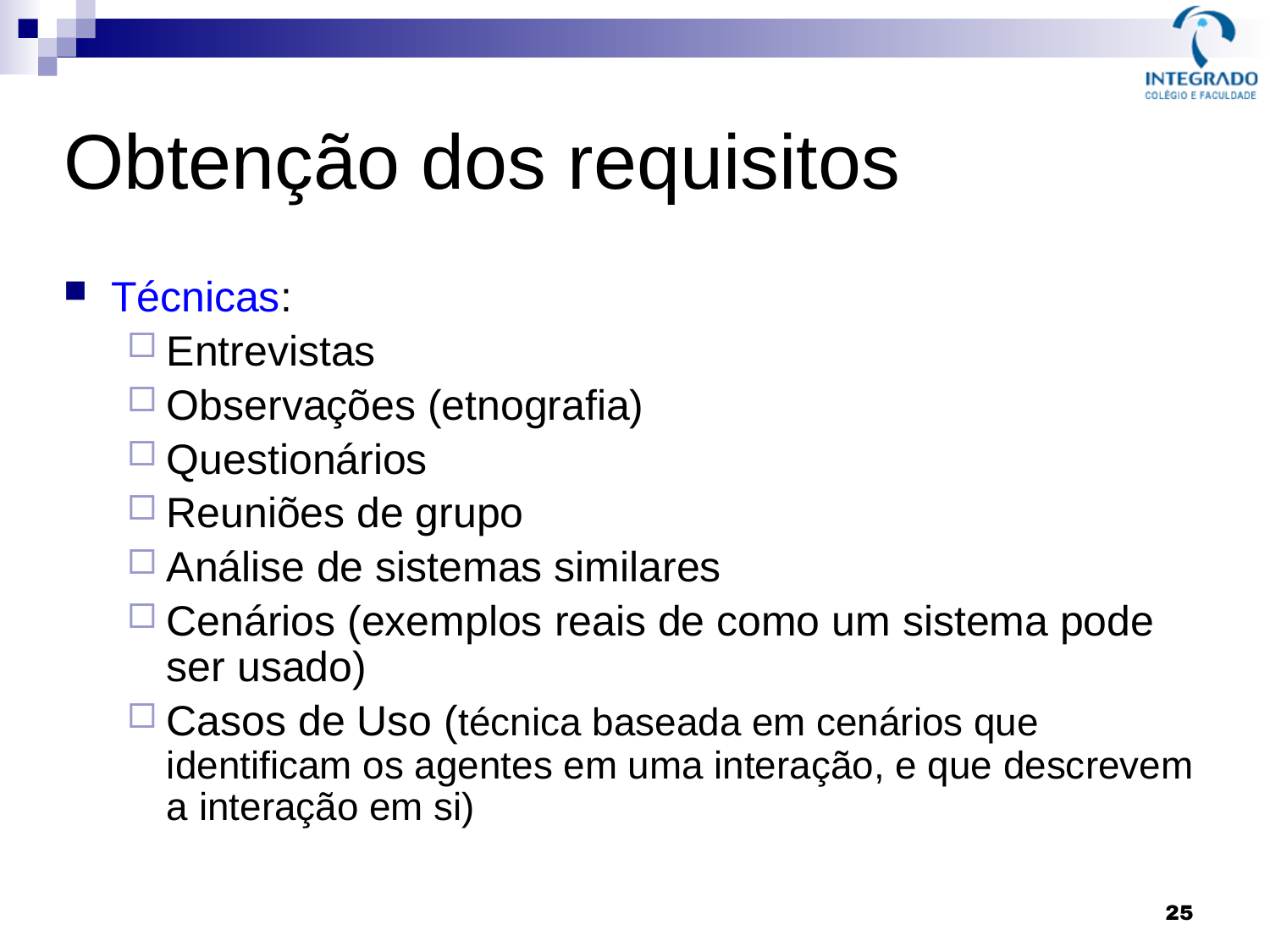

# Obtenção dos requisitos
Técnicas:
Entrevistas
Observações (etnografia)‏
Questionários
Reuniões de grupo
Análise de sistemas similares
Cenários (exemplos reais de como um sistema pode ser usado)
Casos de Uso (técnica baseada em cenários que identificam os agentes em uma interação, e que descrevem a interação em si)
25